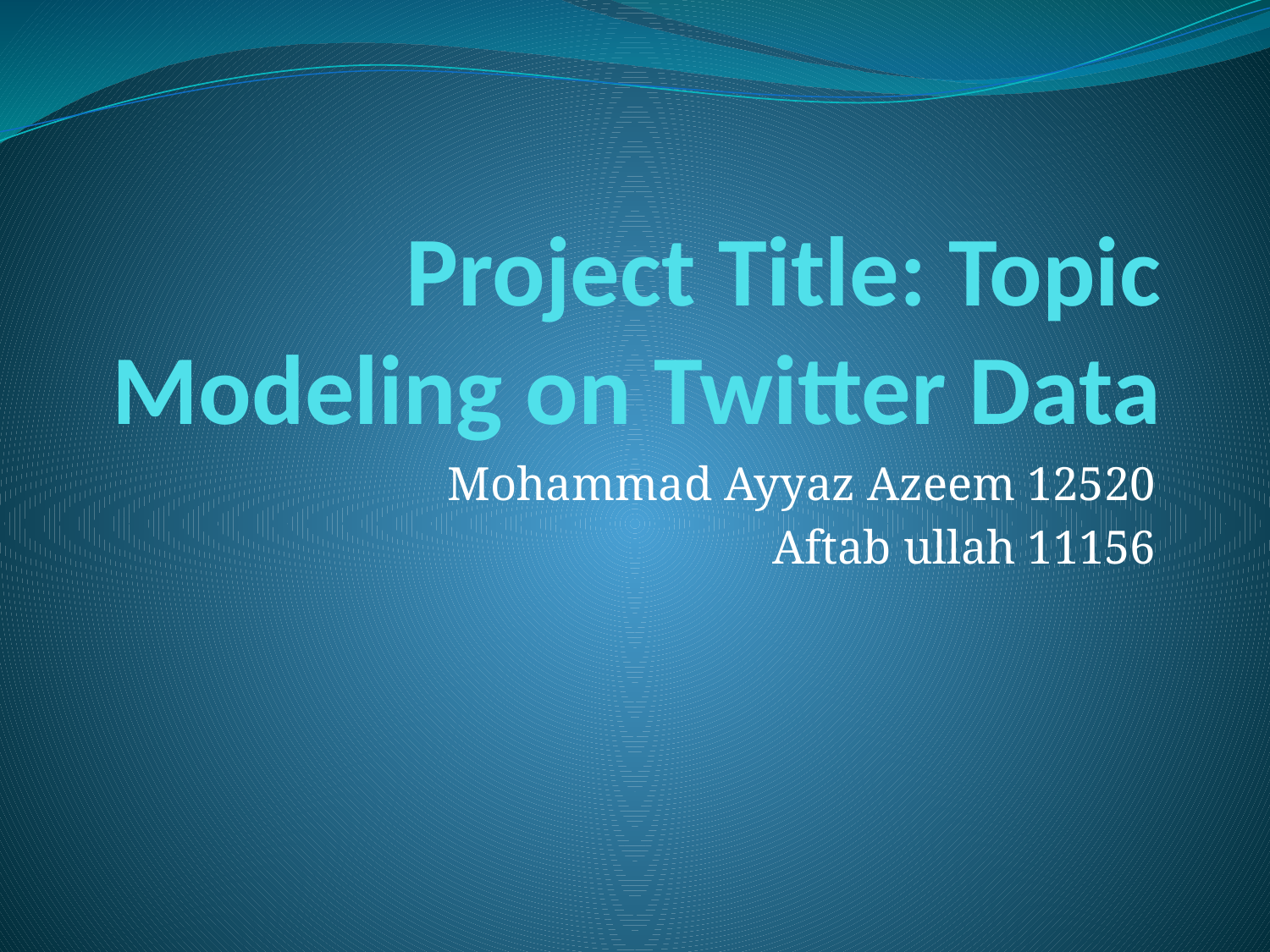

# Project Title: Topic Modeling on Twitter Data
Mohammad Ayyaz Azeem 12520
Aftab ullah 11156